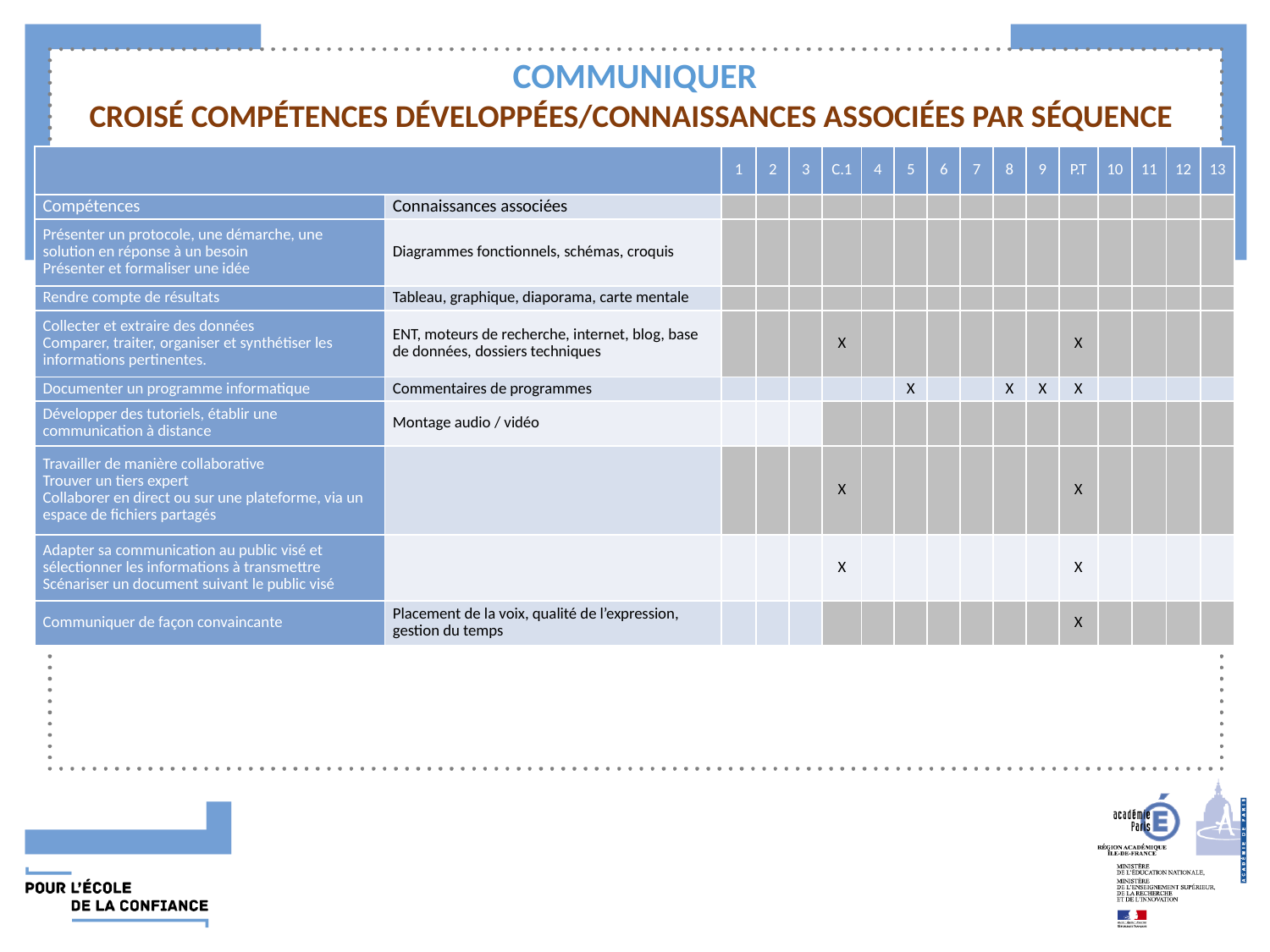

COMMUNIQUER
CROISÉ COMPÉTENCES DÉVELOPPÉES/CONNAISSANCES ASSOCIÉES PAR SÉQUENCE
|  |  | 1 | 2 | 3 | C.1 | 4 | 5 | 6 | 7 | 8 | 9 | P.T | 10 | 11 | 12 | 13 |
| --- | --- | --- | --- | --- | --- | --- | --- | --- | --- | --- | --- | --- | --- | --- | --- | --- |
| Compétences | Connaissances associées |  |  |  |  |  |  |  |  |  |  |  |  |  |  |  |
| Présenter un protocole, une démarche, une solution en réponse à un besoin Présenter et formaliser une idée | Diagrammes fonctionnels, schémas, croquis |  |  |  |  |  |  |  |  |  |  |  |  |  |  |  |
| Rendre compte de résultats | Tableau, graphique, diaporama, carte mentale |  |  |  |  |  |  |  |  |  |  |  |  |  |  |  |
| Collecter et extraire des données Comparer, traiter, organiser et synthétiser les informations pertinentes. | ENT, moteurs de recherche, internet, blog, base de données, dossiers techniques |  |  |  | X |  |  |  |  |  |  | X |  |  |  |  |
| Documenter un programme informatique | Commentaires de programmes |  |  |  |  |  | X |  |  | X | X | X |  |  |  |  |
| Développer des tutoriels, établir une communication à distance | Montage audio / vidéo |  |  |  |  |  |  |  |  |  |  |  |  |  |  |  |
| Travailler de manière collaborative Trouver un tiers expert Collaborer en direct ou sur une plateforme, via un espace de fichiers partagés |  |  |  |  | X |  |  |  |  |  |  | X |  |  |  |  |
| Adapter sa communication au public visé et sélectionner les informations à transmettre Scénariser un document suivant le public visé |  |  |  |  | X |  |  |  |  |  |  | X |  |  |  |  |
| Communiquer de façon convaincante | Placement de la voix, qualité de l’expression, gestion du temps |  |  |  |  |  |  |  |  |  |  | X |  |  |  |  |